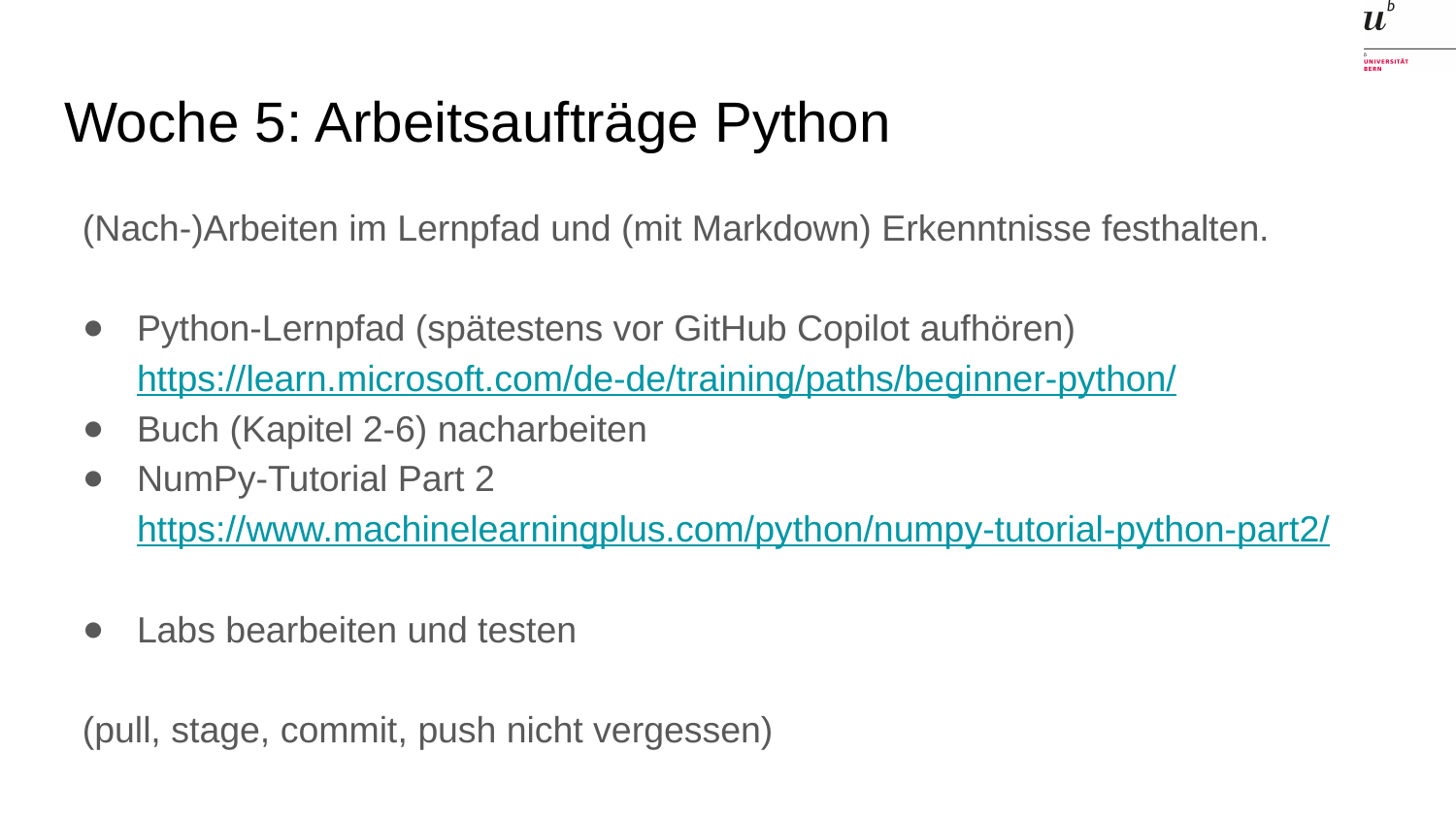

# Woche 5: Arbeitsaufträge Python
(Nach-)Arbeiten im Lernpfad und (mit Markdown) Erkenntnisse festhalten.

Python-Lernpfad (spätestens vor GitHub Copilot aufhören)
https://learn.microsoft.com/de-de/training/paths/beginner-python/
Buch (Kapitel 2-6) nacharbeiten
NumPy-Tutorial Part 2
https://www.machinelearningplus.com/python/numpy-tutorial-python-part2/

Labs bearbeiten und testen

(pull, stage, commit, push nicht vergessen)